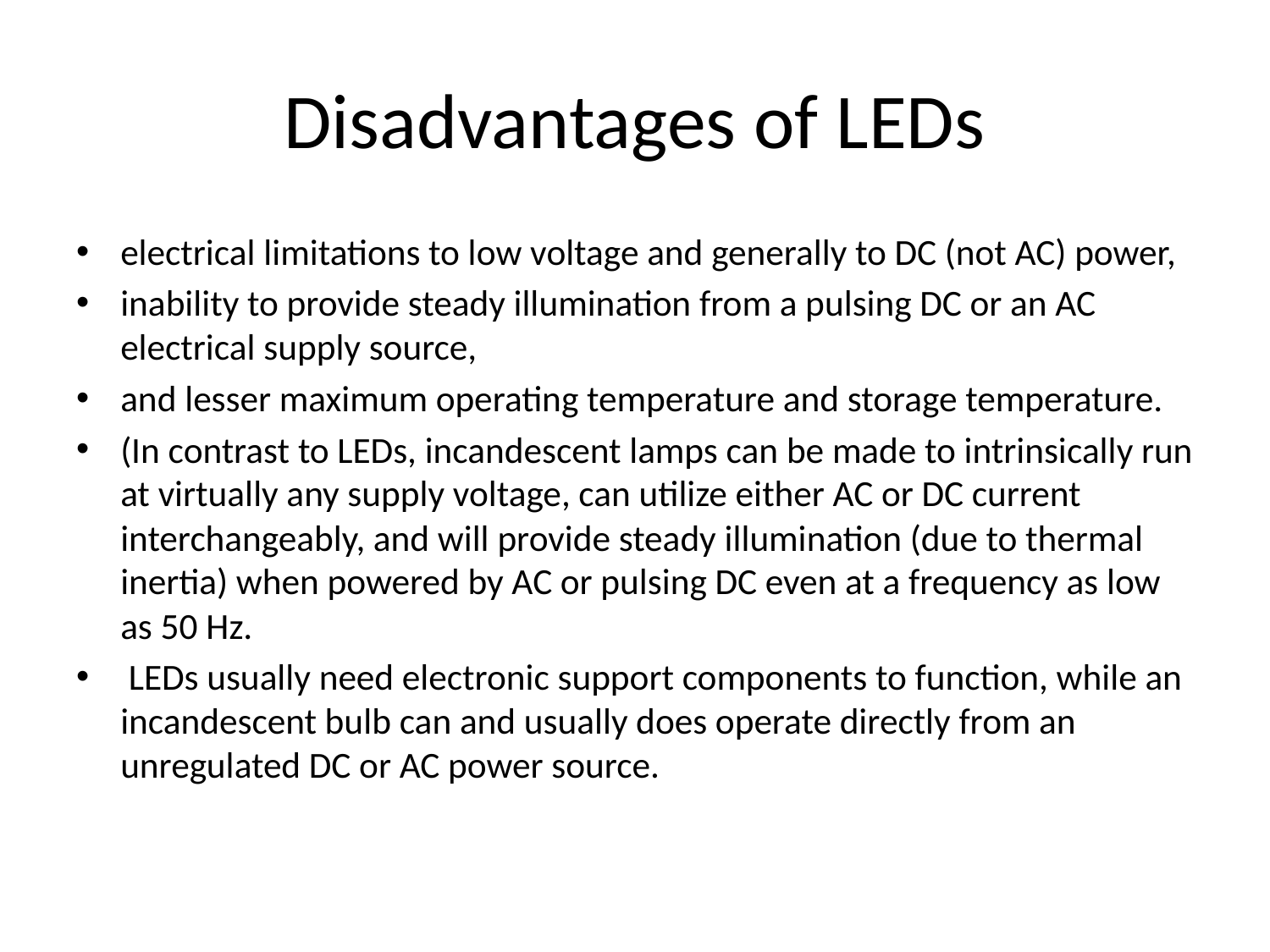

# Disadvantages of LEDs
electrical limitations to low voltage and generally to DC (not AC) power,
inability to provide steady illumination from a pulsing DC or an AC electrical supply source,
and lesser maximum operating temperature and storage temperature.
(In contrast to LEDs, incandescent lamps can be made to intrinsically run at virtually any supply voltage, can utilize either AC or DC current interchangeably, and will provide steady illumination (due to thermal inertia) when powered by AC or pulsing DC even at a frequency as low as 50 Hz.
 LEDs usually need electronic support components to function, while an incandescent bulb can and usually does operate directly from an unregulated DC or AC power source.